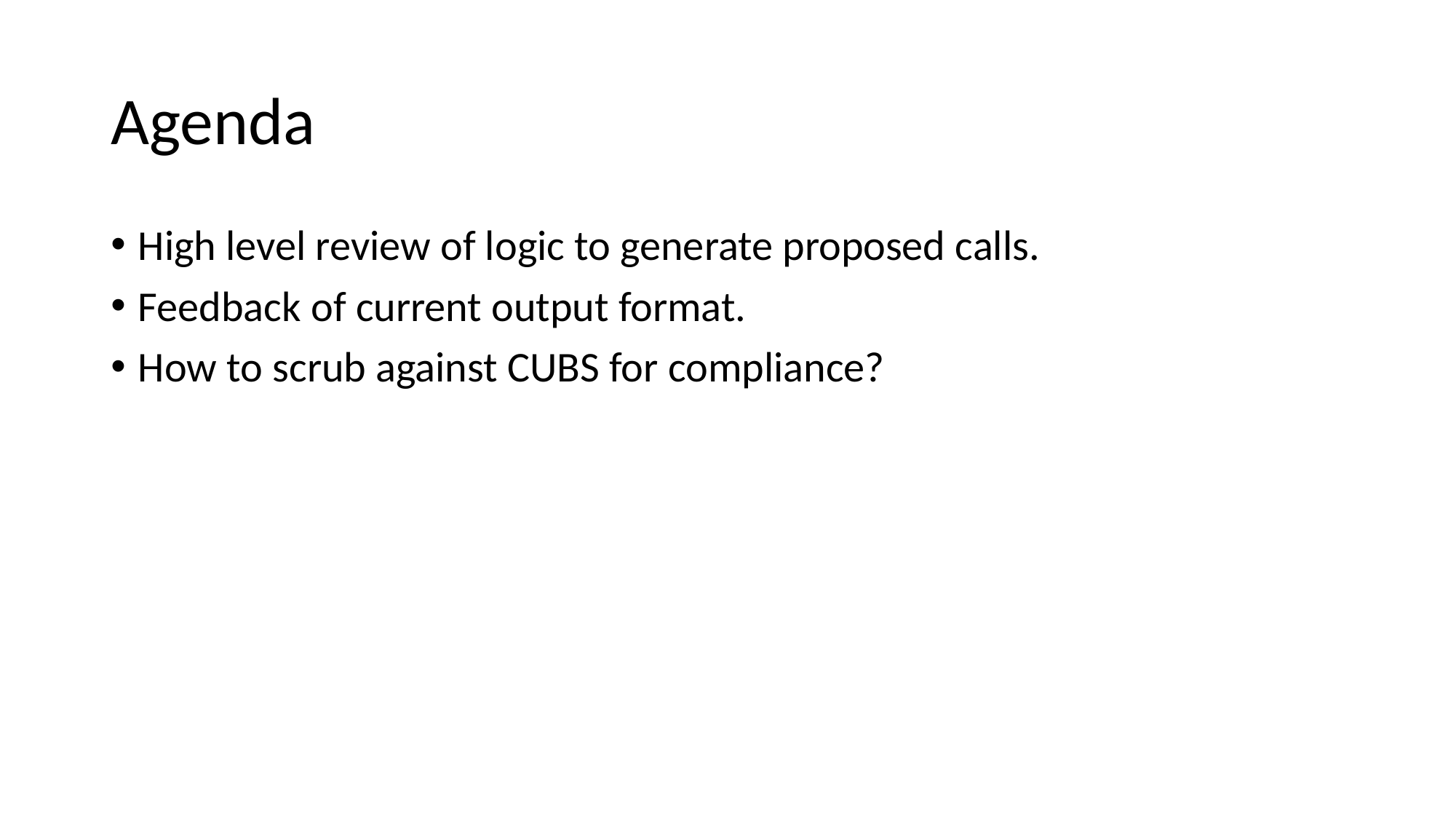

# Agenda
High level review of logic to generate proposed calls.
Feedback of current output format.
How to scrub against CUBS for compliance?